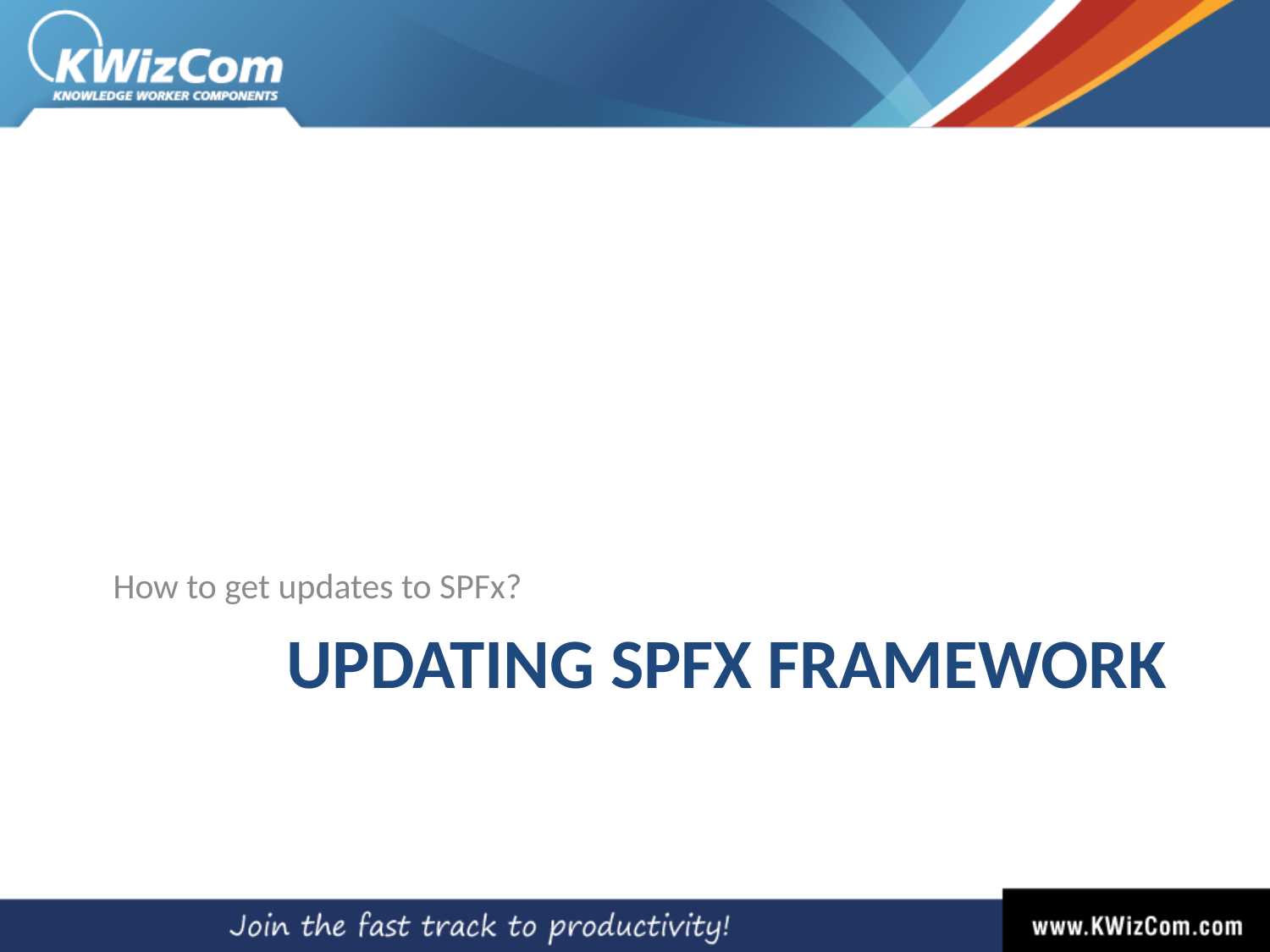

How to get updates to SPFx?
# Updating SPFx framework